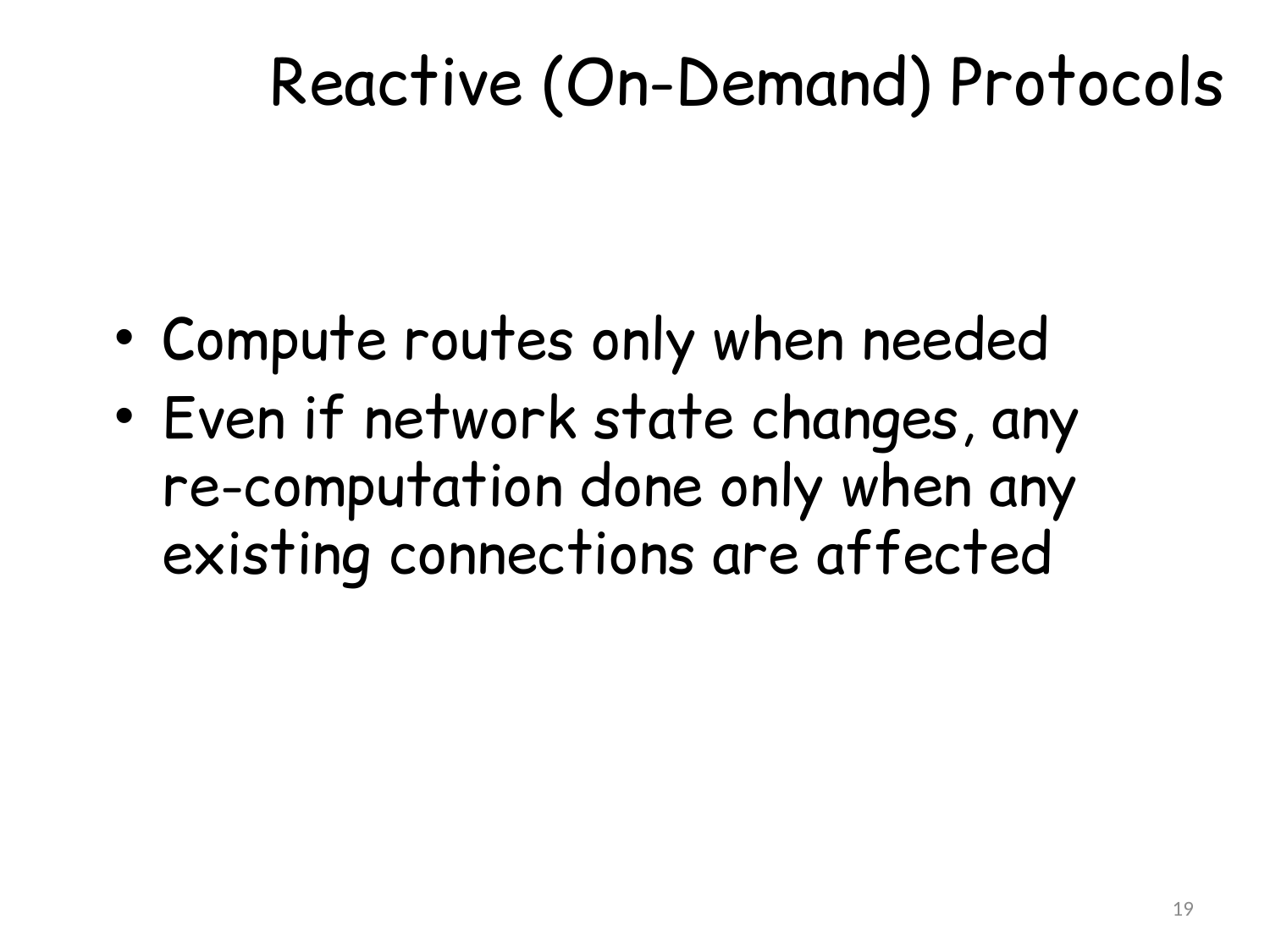

# Reactive (On-Demand) Protocols
Compute routes only when needed
Even if network state changes, any re-computation done only when any existing connections are affected
19